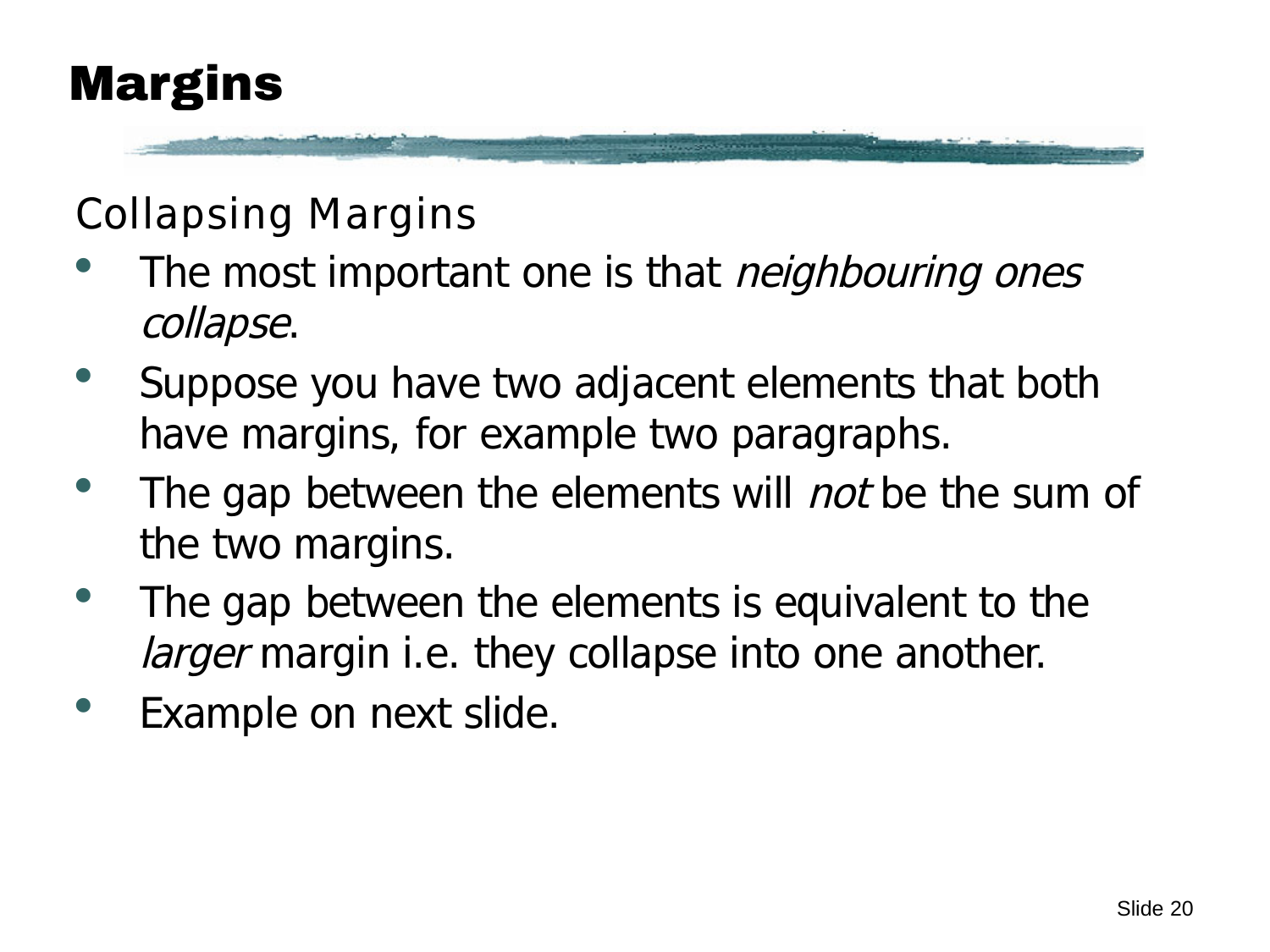

# Margins
Collapsing Margins
The most important one is that neighbouring ones collapse.
Suppose you have two adjacent elements that both have margins, for example two paragraphs.
The gap between the elements will not be the sum of the two margins.
The gap between the elements is equivalent to the larger margin i.e. they collapse into one another.
Example on next slide.

Slide 20